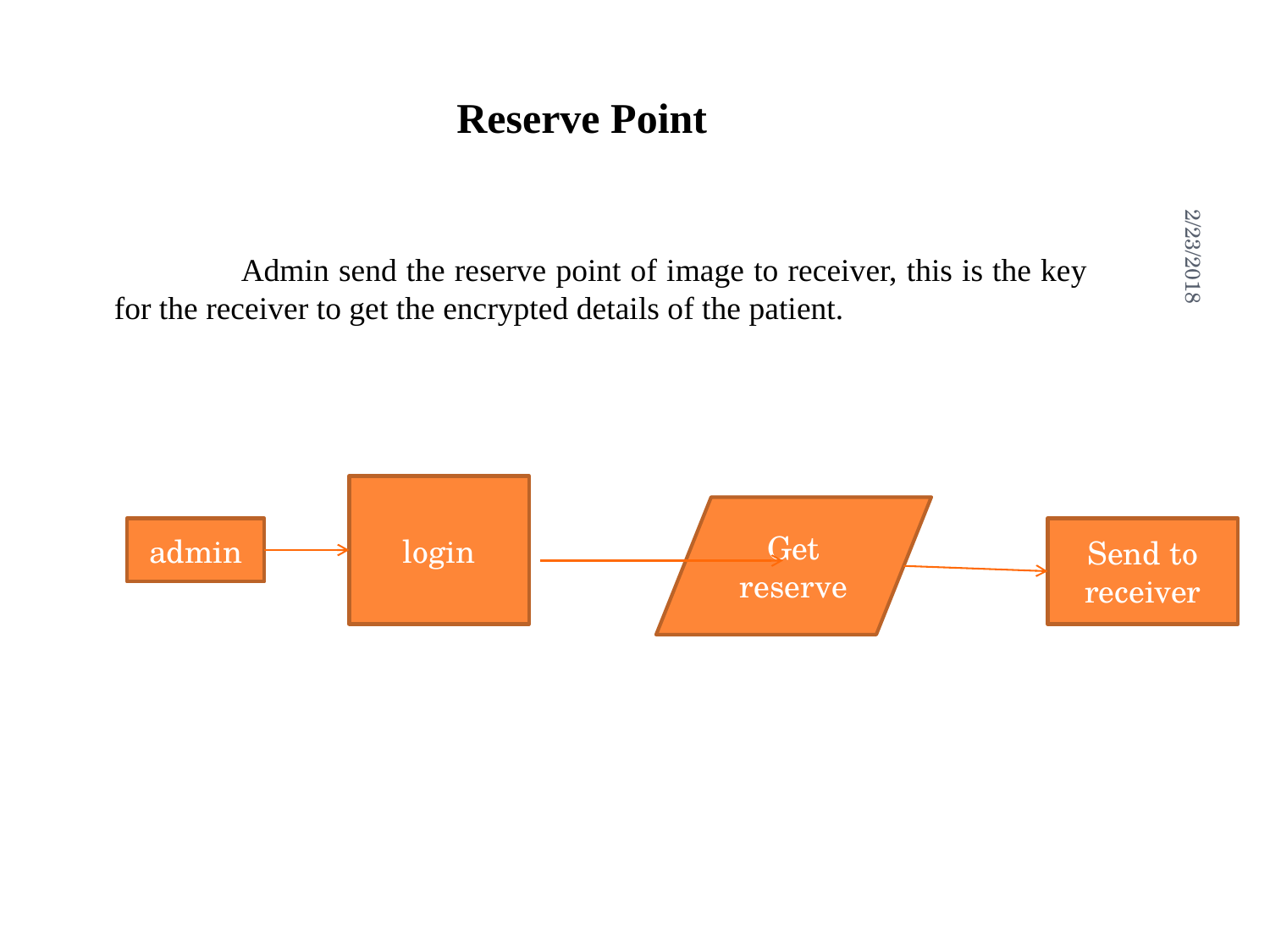

#
Reserve Point

		Admin send the reserve point of image to receiver, this is the key for the receiver to get the encrypted details of the patient.

2/23/2018
login
Get reserve
admin
Send to receiver